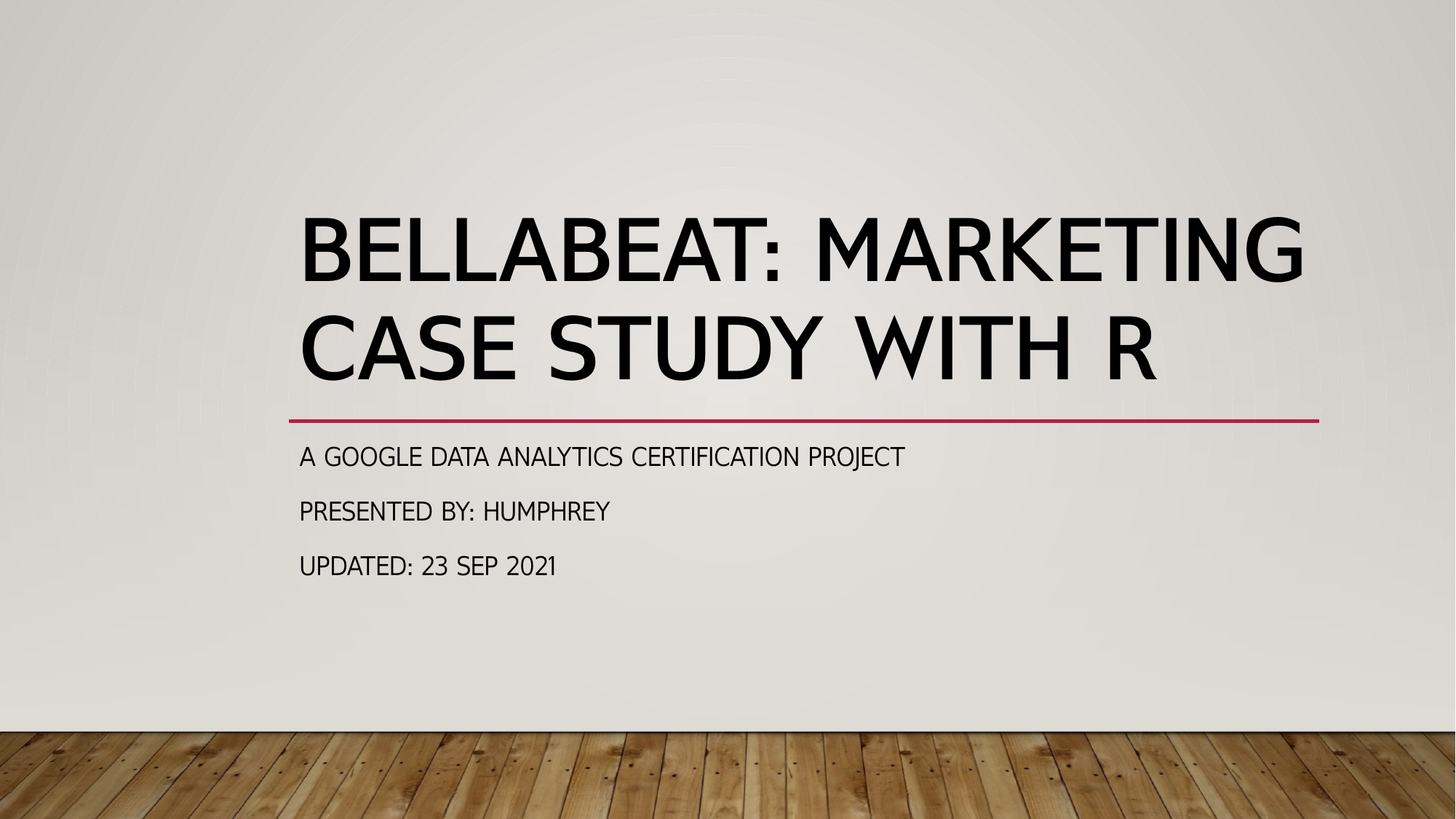

# Bellabeat: Marketing Case Study with R
A Google data analytics certification project
Presented by: Humphrey
Updated: 23 Sep 2021